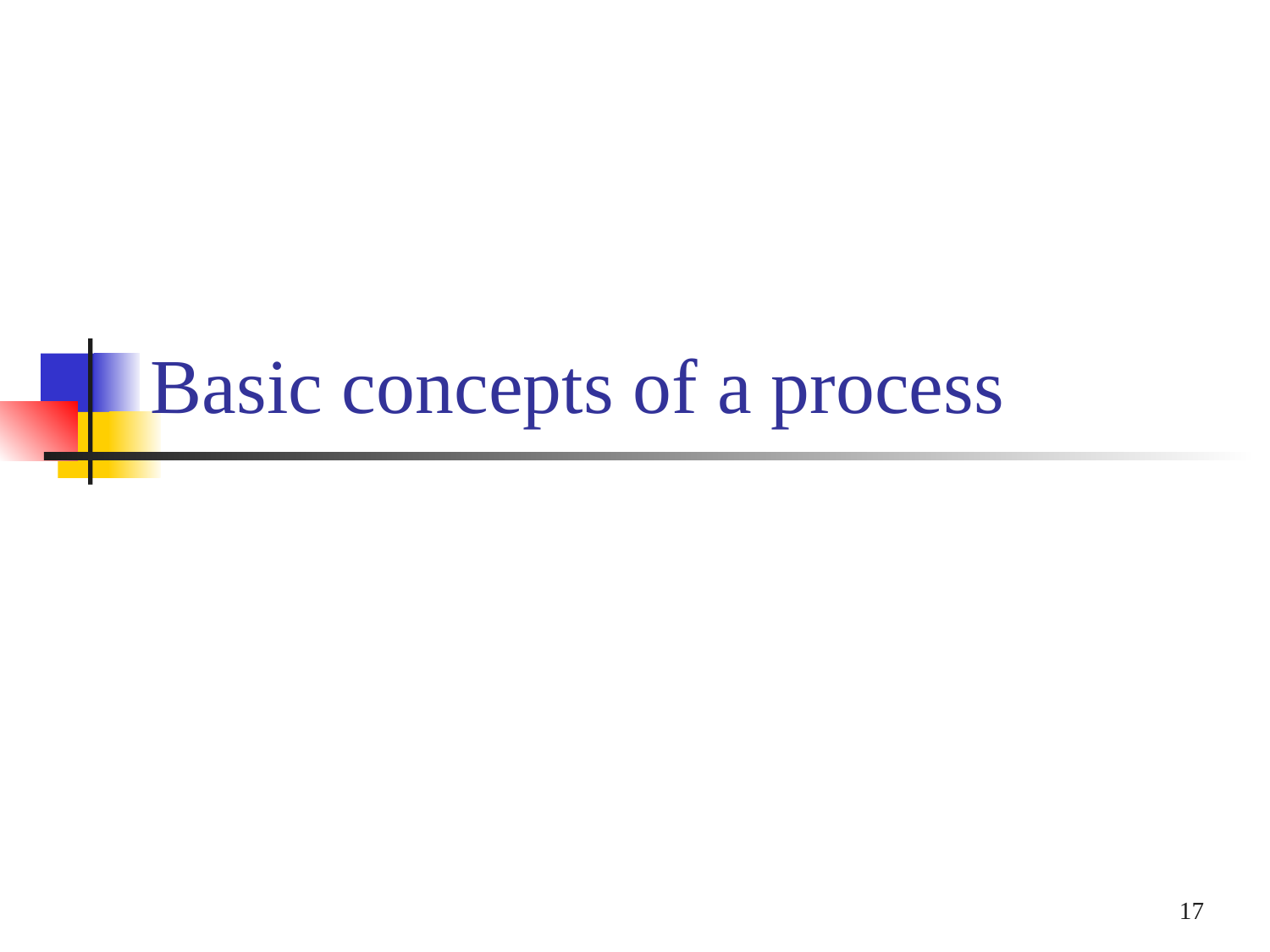

# Basic concepts of a process

17